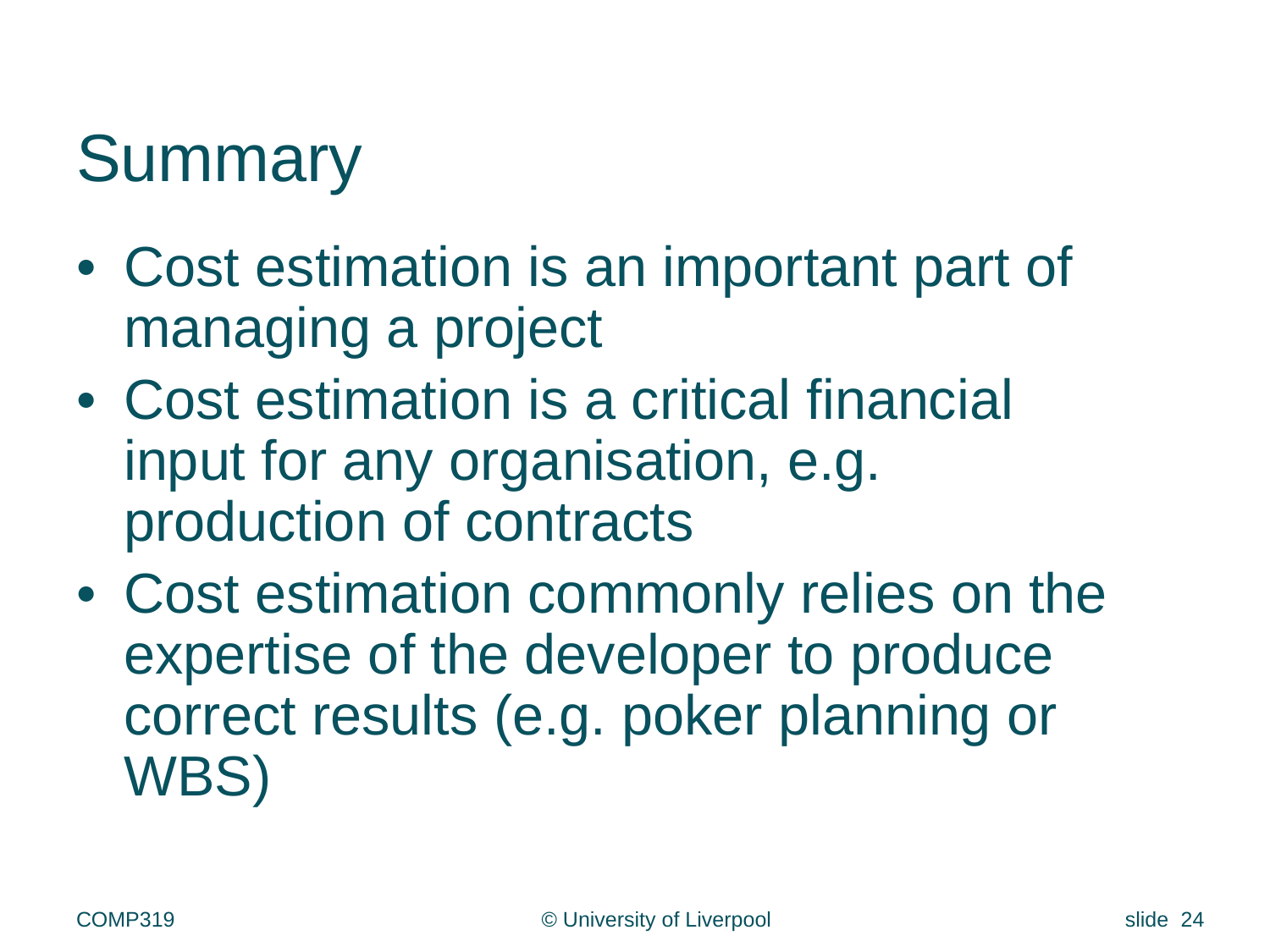

# Summary
Cost estimation is an important part of managing a project
Cost estimation is a critical financial input for any organisation, e.g. production of contracts
Cost estimation commonly relies on the expertise of the developer to produce correct results (e.g. poker planning or WBS)
COMP319
© University of Liverpool
slide  24